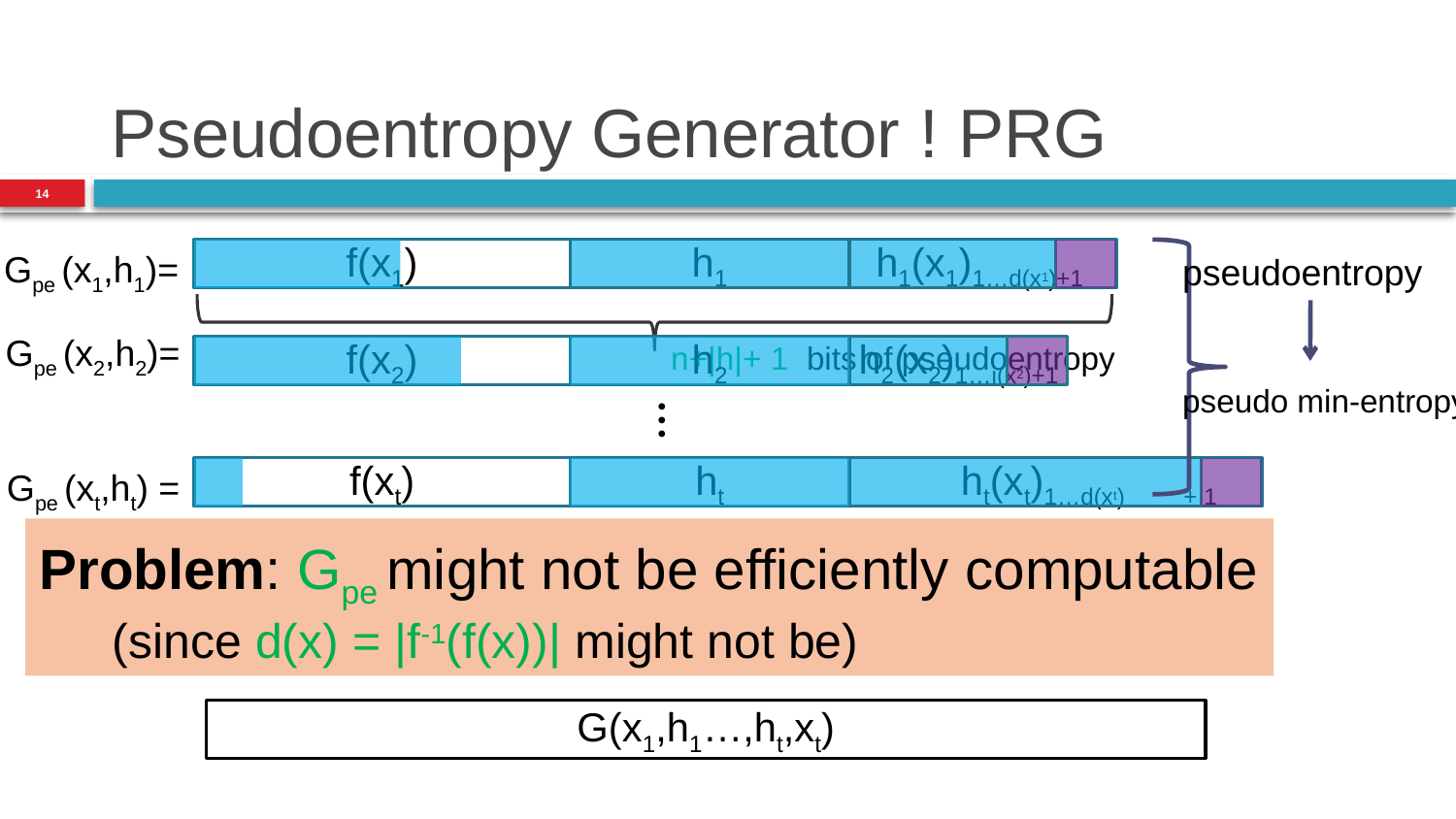

# Pseudoentropy Generator ! PRG
14
Gpe (x1,h1)=
f(x1)

h1

h1(x1)1…d(x1)+1

pseudoentropy

pseudo min-entropy

  n+|h|+ 1  bits of pseudoentropy
Gpe (x2,h2)=
f(x2)

h2

h2(x2)1…i(x2)+1

…
f(xt)

ht

      ht(xt)1…d(xt)         + 1

Gpe (xt,ht) =
Problem: Gpe might not be efficiently computable
(since d(x) = |f-1(f(x))| might not be)

Extractor
G(x1,h1…,ht,xt)